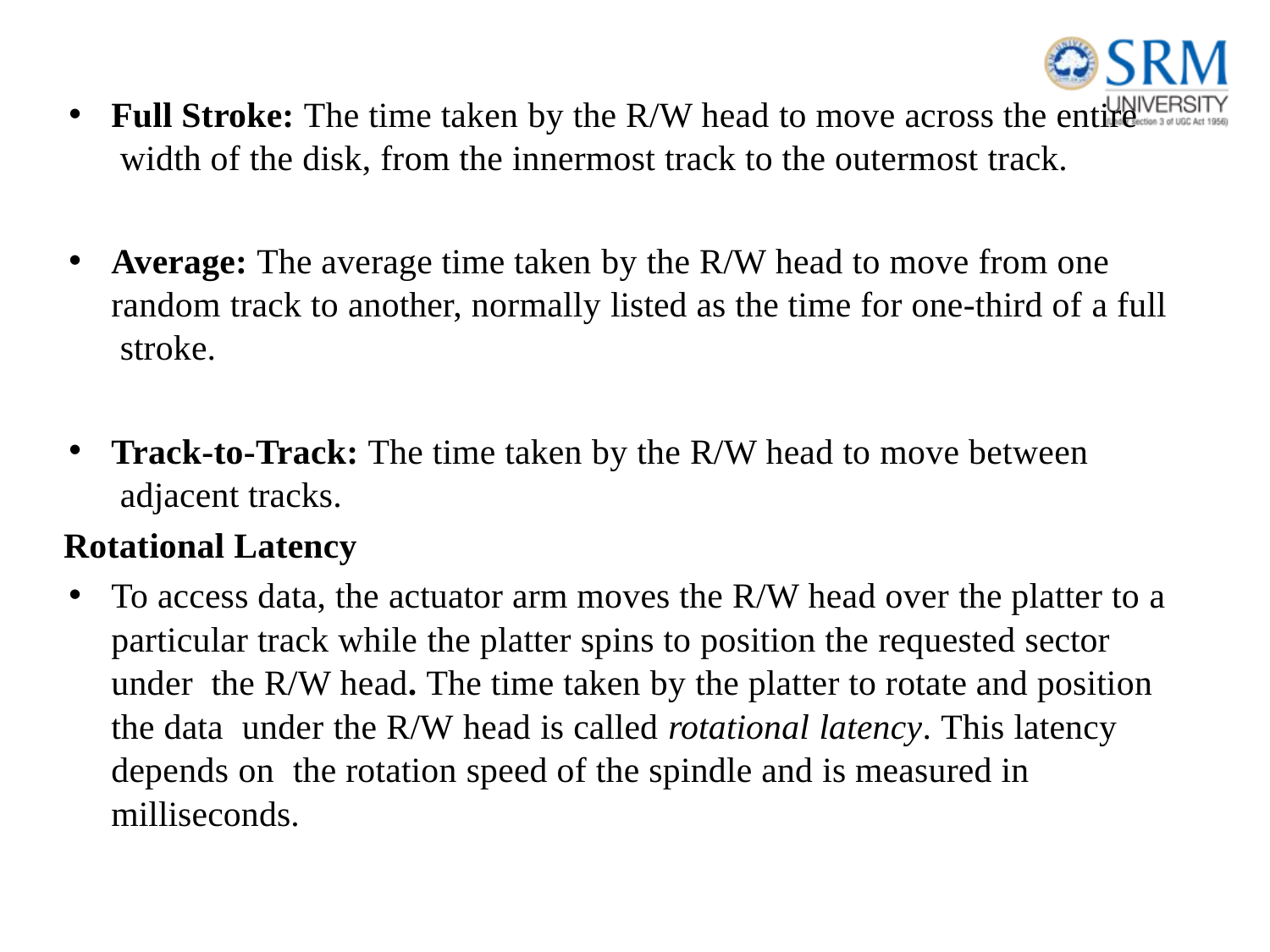

Full Stroke: The time taken by the R/W head to move across the entire  width of the disk, from the innermost track to the outermost track.

Average: The average time taken by the R/W head to move from one  random track to another, normally listed as the time for one-third of a full  stroke.

Track-to-Track: The time taken by the R/W head to move between  adjacent tracks.
Rotational Latency
To access data, the actuator arm moves the R/W head over the platter to a  particular track while the platter spins to position the requested sector under  the R/W head. The time taken by the platter to rotate and position the data  under the R/W head is called rotational latency. This latency depends on  the rotation speed of the spindle and is measured in milliseconds.